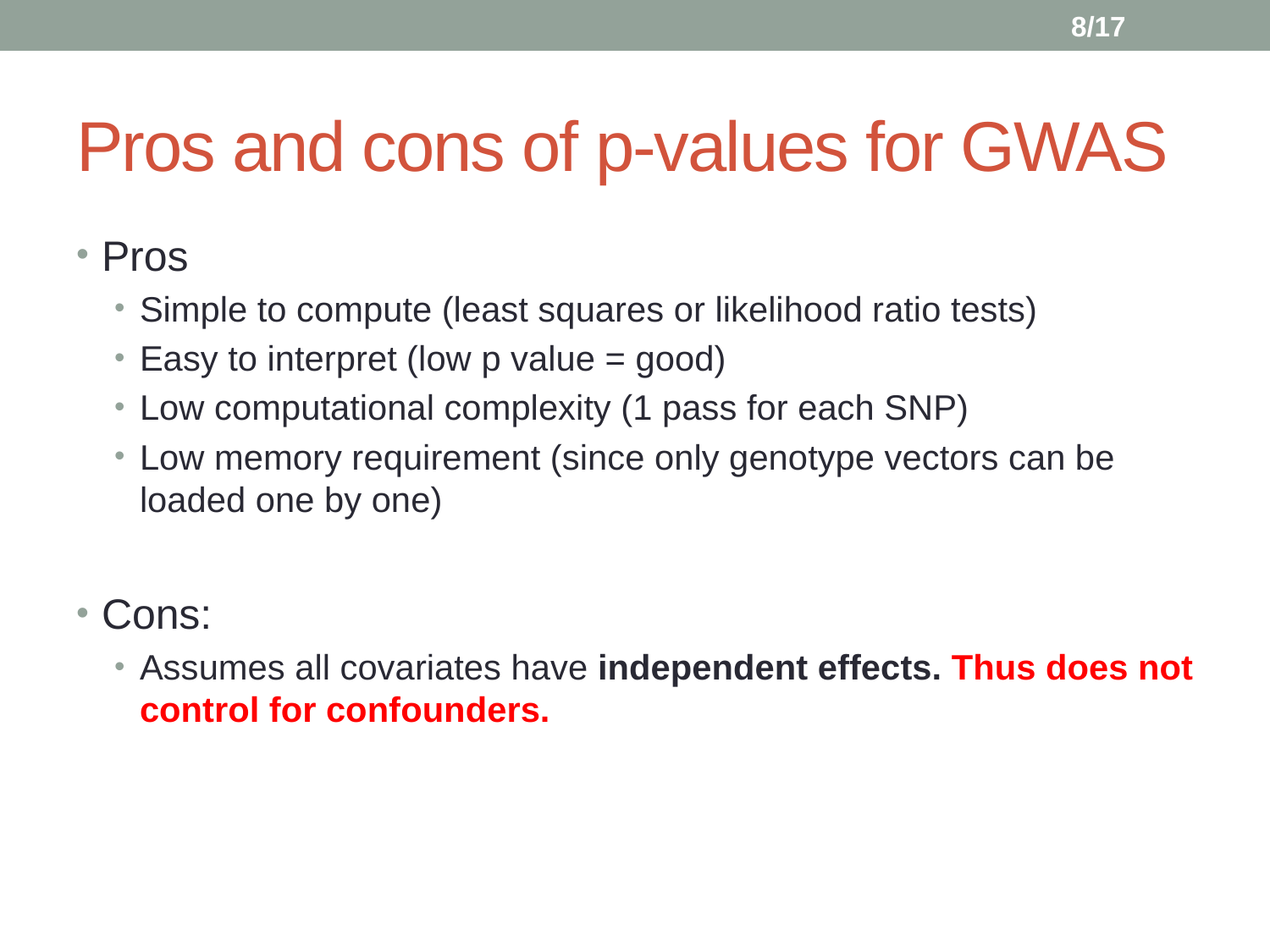

8/17
# Pros and cons of p-values for GWAS
Pros
Simple to compute (least squares or likelihood ratio tests)
Easy to interpret (low p value = good)
Low computational complexity (1 pass for each SNP)
Low memory requirement (since only genotype vectors can be loaded one by one)

Cons:
Assumes all covariates have independent effects. Thus does not control for confounders.